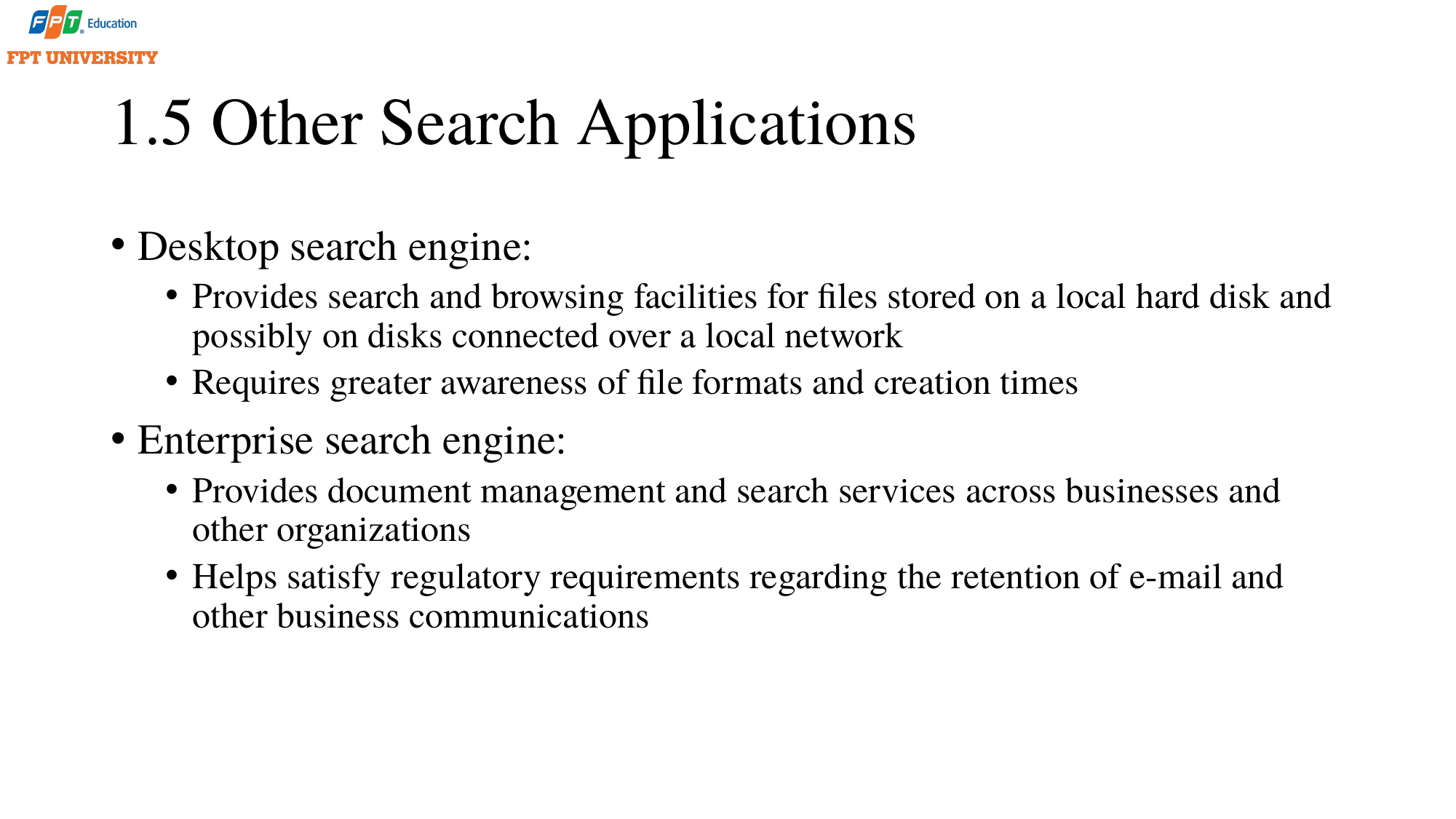

# 1.5 Other Search Applications
Desktop search engine:
Provides search and browsing facilities for files stored on a local hard disk and possibly on disks connected over a local network
Requires greater awareness of file formats and creation times
Enterprise search engine:
Provides document management and search services across businesses and other organizations
Helps satisfy regulatory requirements regarding the retention of e-mail and other business communications